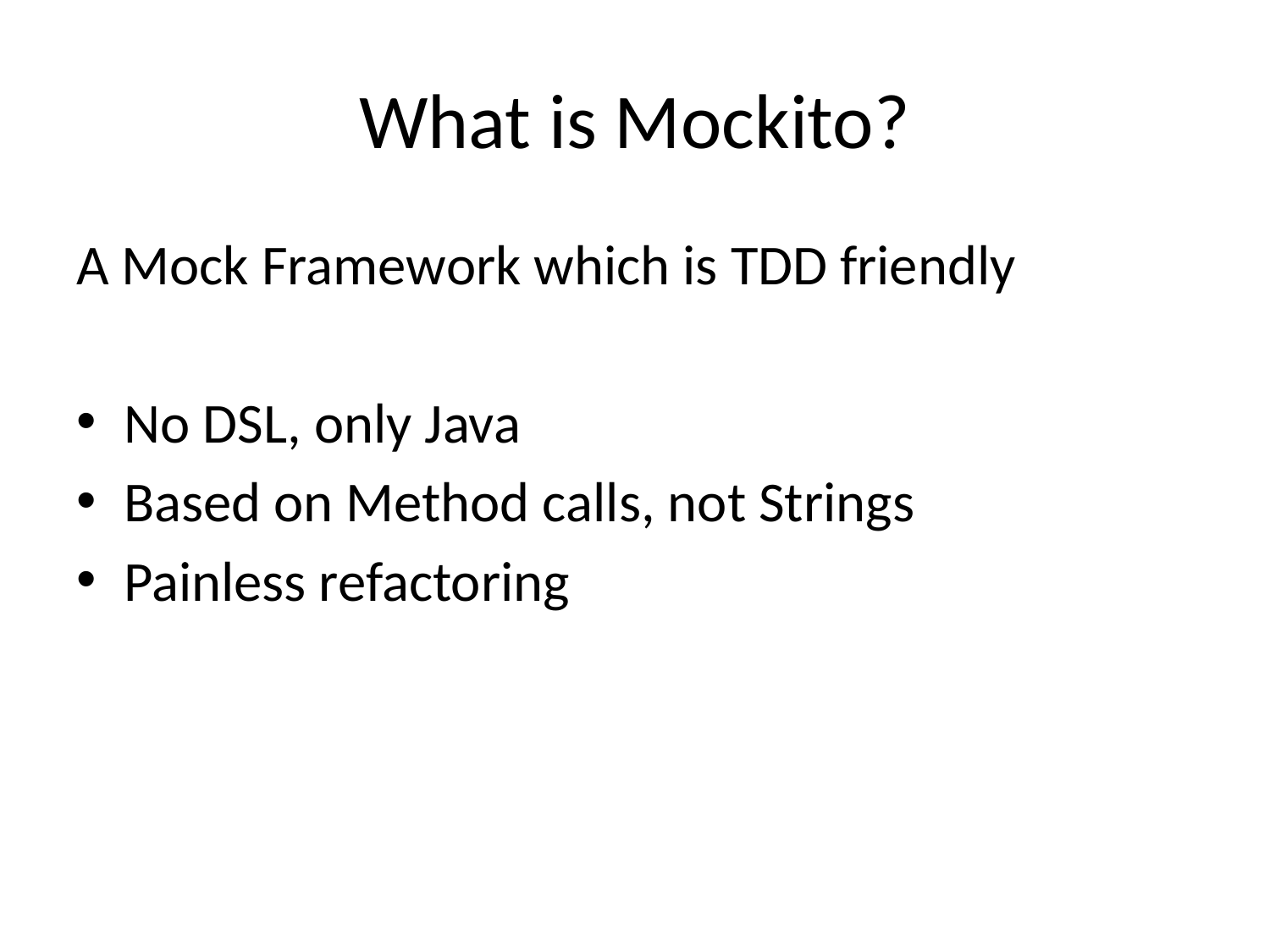

# What is Mockito?
A Mock Framework which is TDD friendly

No DSL, only Java
Based on Method calls, not Strings
Painless refactoring